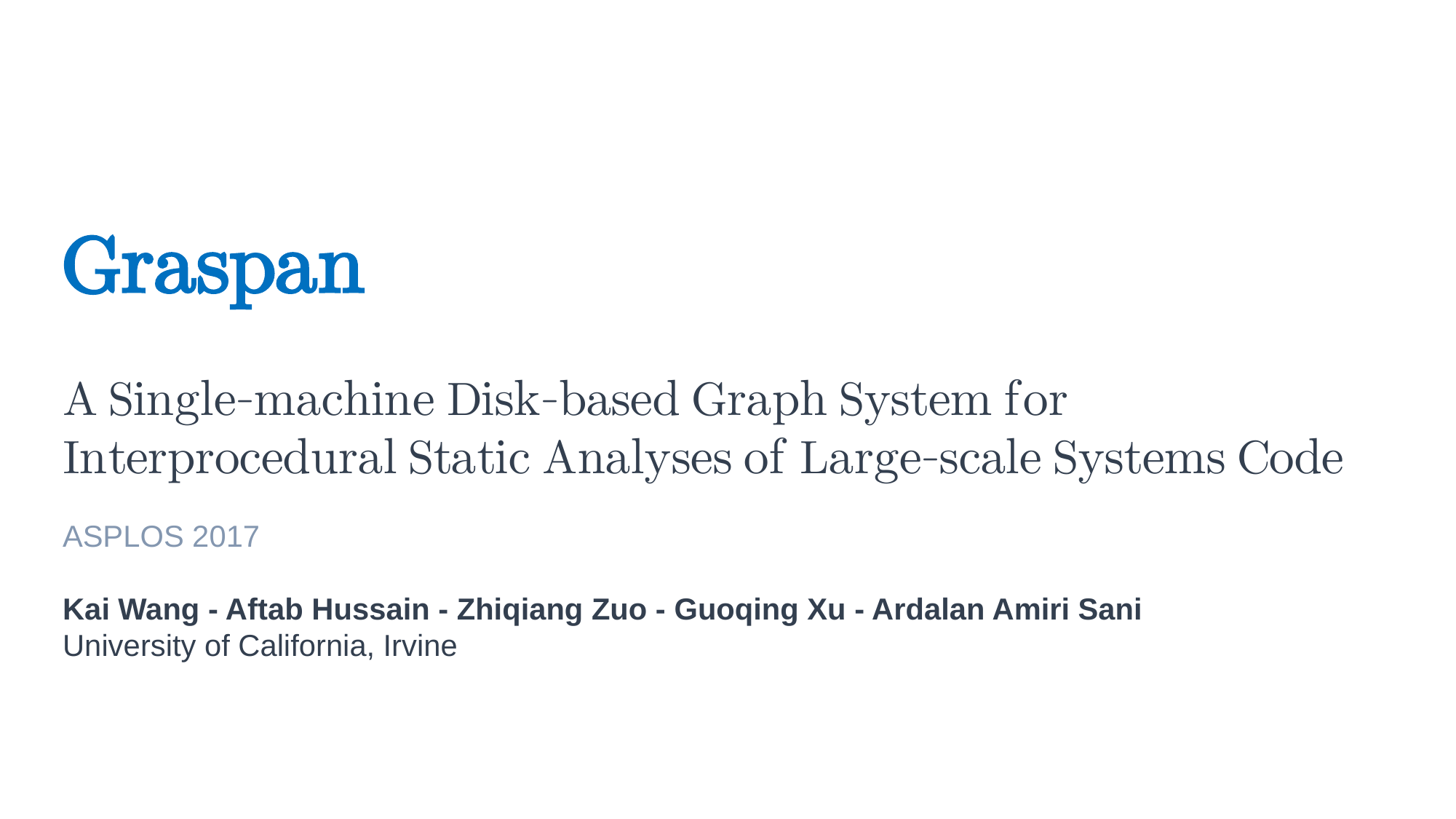

Graspan

A Single-machine Disk-based Graph System for Interprocedural Static Analyses of Large-scale Systems Code
ASPLOS 2017
Kai Wang - Aftab Hussain - Zhiqiang Zuo - Guoqing Xu - Ardalan Amiri Sani
University of California, Irvine